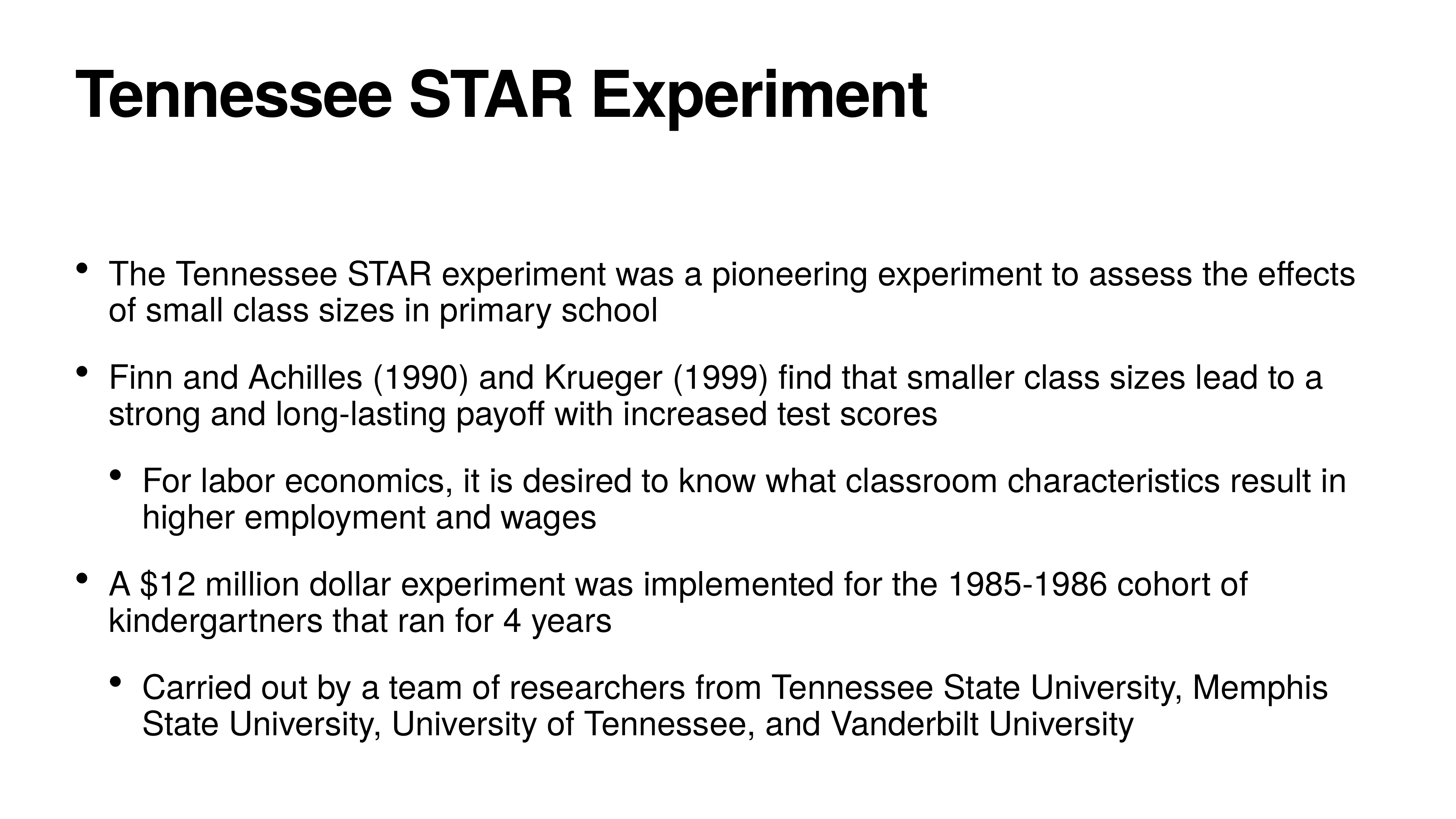

# Tennessee STAR Experiment
The Tennessee STAR experiment was a pioneering experiment to assess the effects of small class sizes in primary school
Finn and Achilles (1990) and Krueger (1999) find that smaller class sizes lead to a strong and long-lasting payoff with increased test scores
For labor economics, it is desired to know what classroom characteristics result in higher employment and wages
A $12 million dollar experiment was implemented for the 1985-1986 cohort of kindergartners that ran for 4 years
Carried out by a team of researchers from Tennessee State University, Memphis State University, University of Tennessee, and Vanderbilt University
61